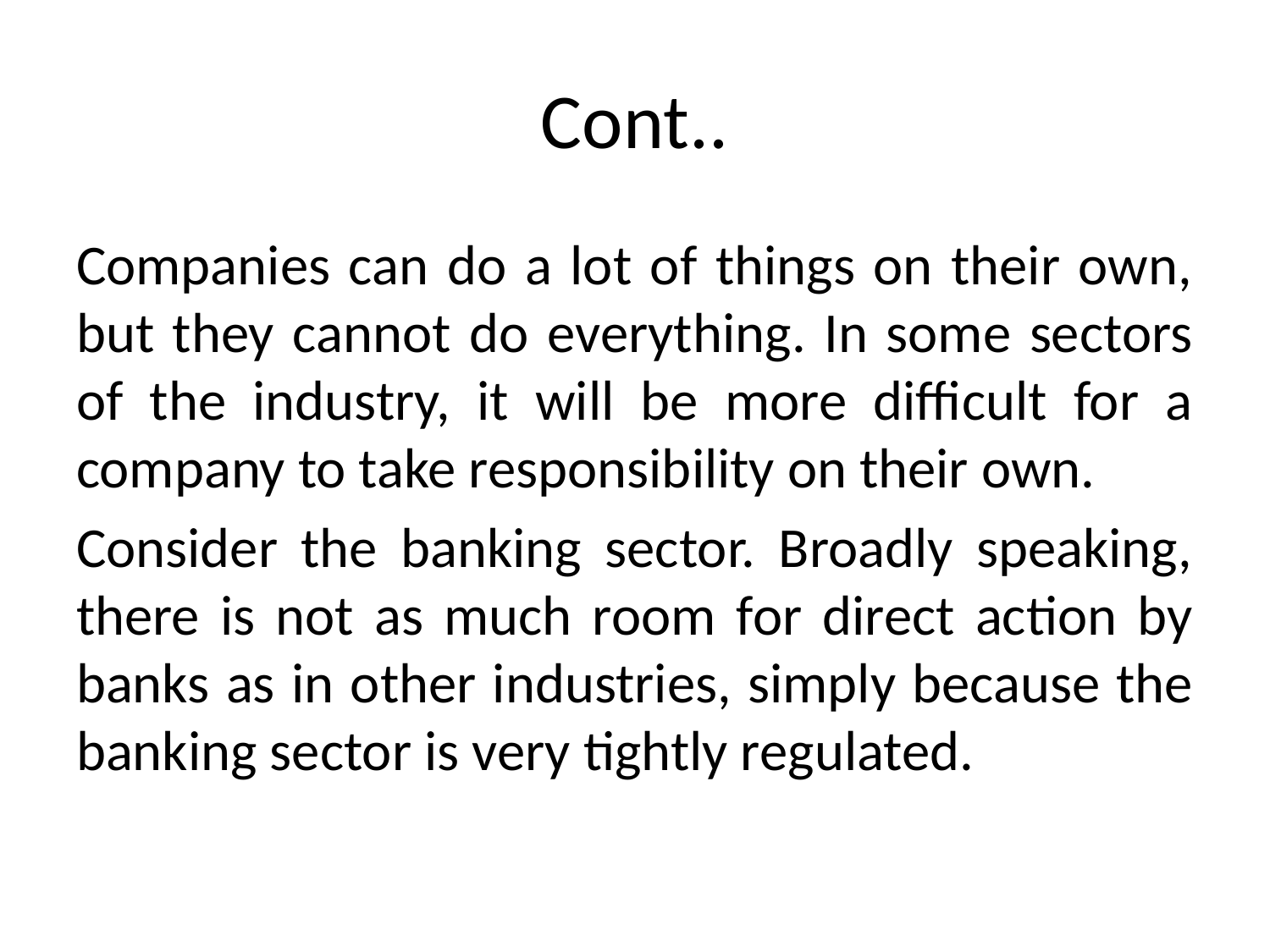

# Cont..
Companies can do a lot of things on their own, but they cannot do everything. In some sectors of the industry, it will be more difficult for a company to take responsibility on their own.
Consider the banking sector. Broadly speaking, there is not as much room for direct action by banks as in other industries, simply because the banking sector is very tightly regulated.